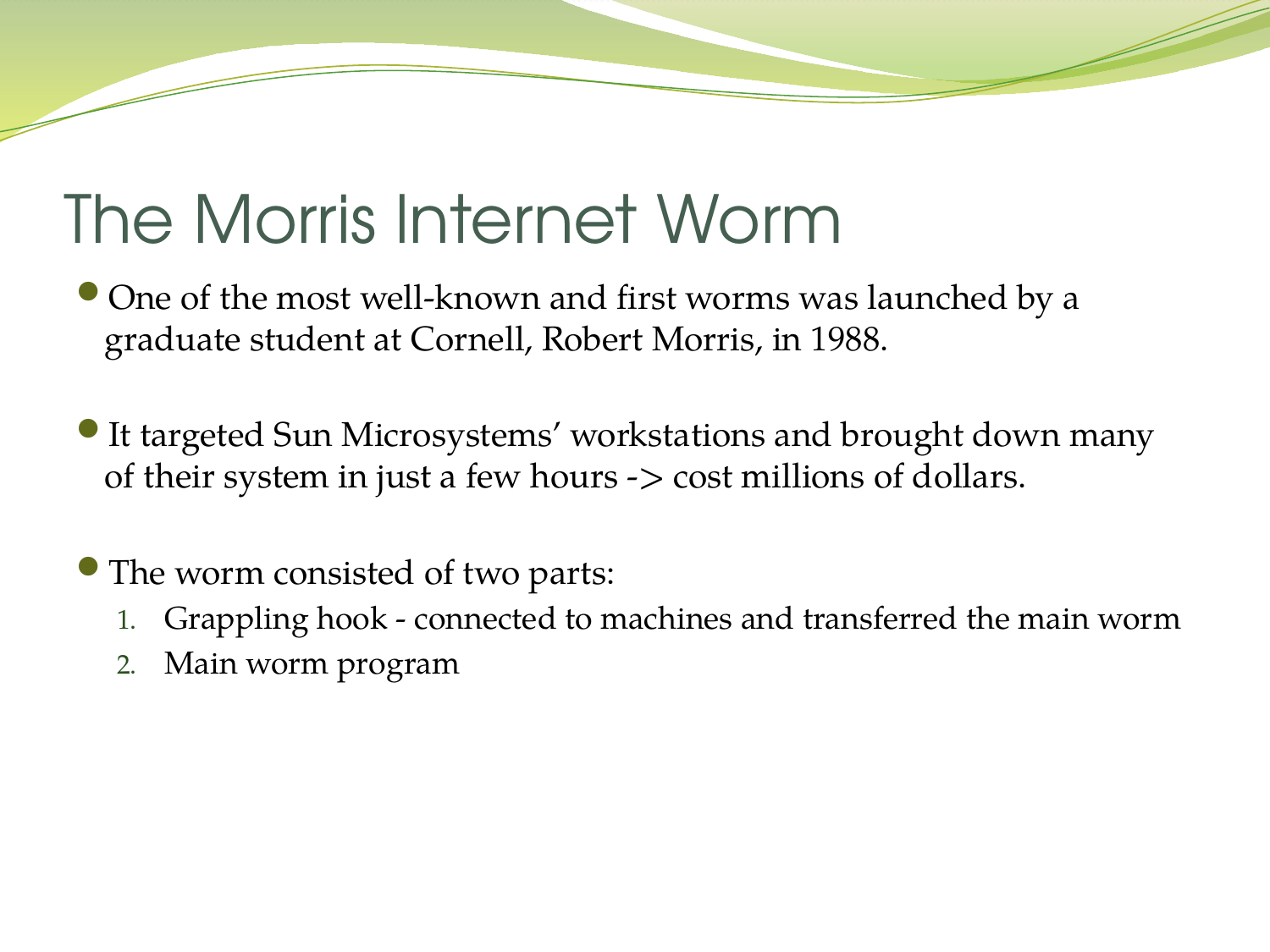

# The Morris Internet Worm
One of the most well-known and first worms was launched by a graduate student at Cornell, Robert Morris, in 1988.

It targeted Sun Microsystems’ workstations and brought down many of their system in just a few hours -> cost millions of dollars.

The worm consisted of two parts:
Grappling hook - connected to machines and transferred the main worm
Main worm program